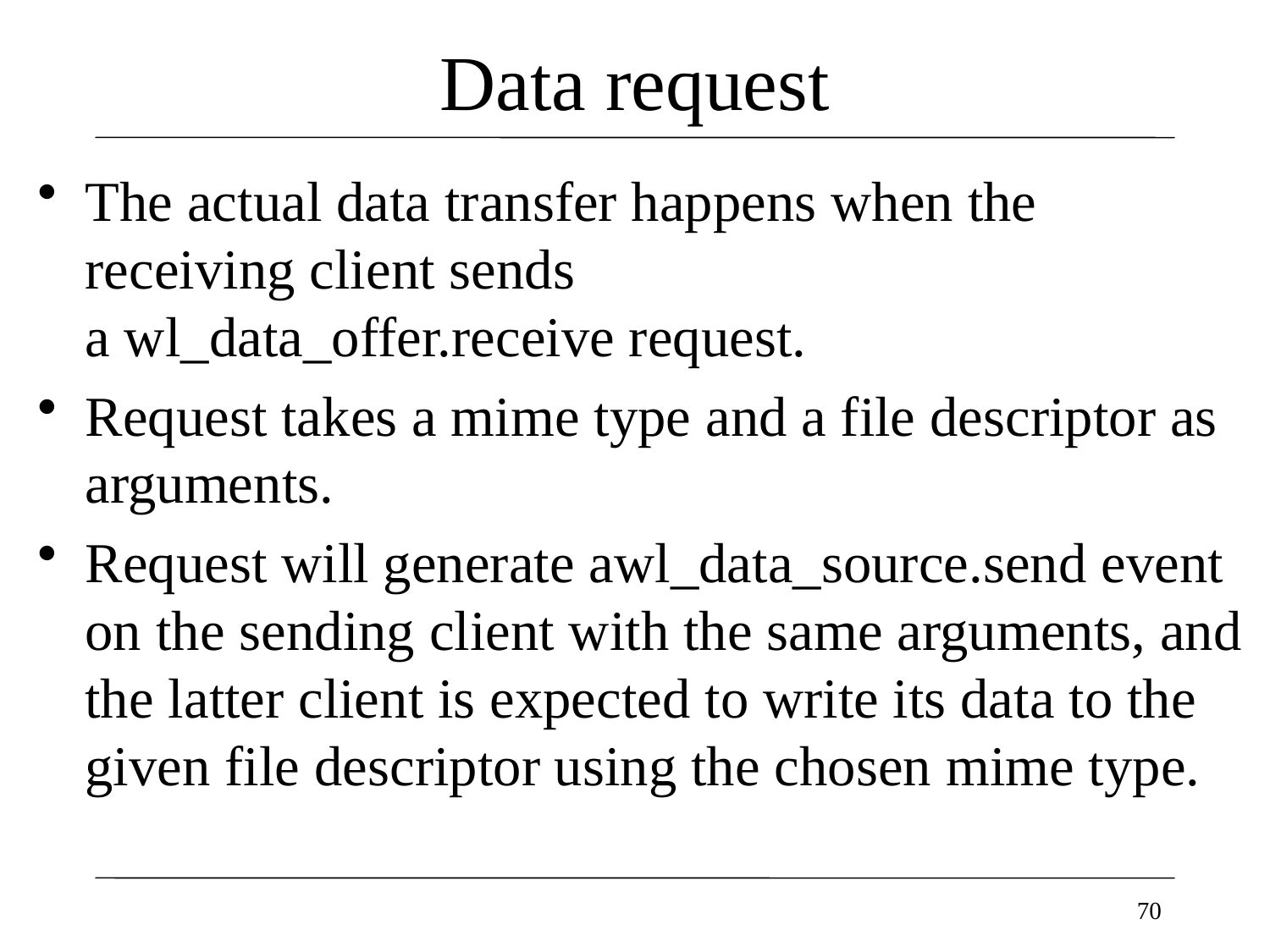

# Data request
The actual data transfer happens when the receiving client sends a wl_data_offer.receive request.
Request takes a mime type and a file descriptor as arguments.
Request will generate awl_data_source.send event on the sending client with the same arguments, and the latter client is expected to write its data to the given file descriptor using the chosen mime type.

70